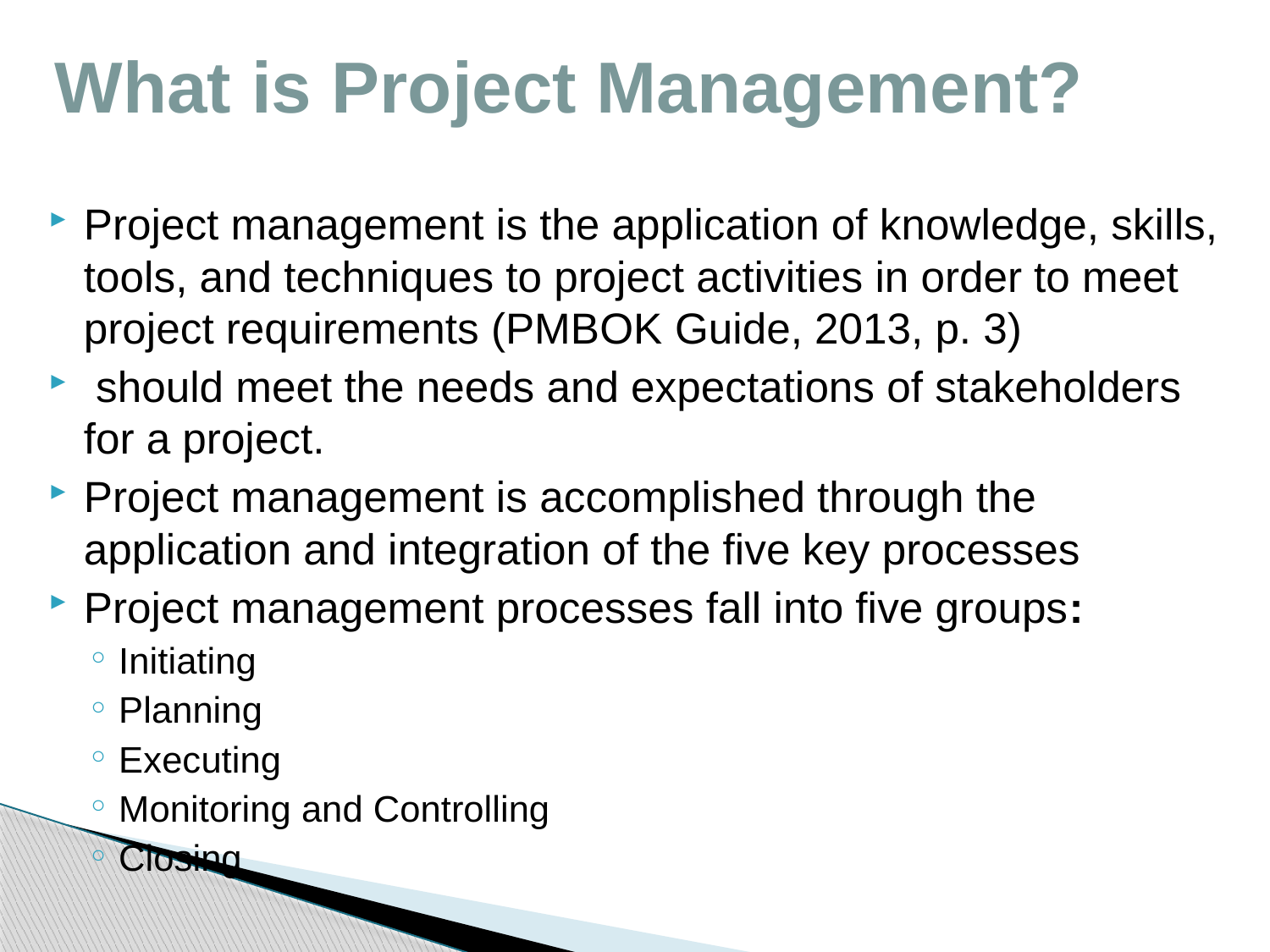

# What is Project Management?
Project management is the application of knowledge, skills, tools, and techniques to project activities in order to meet project requirements (PMBOK Guide, 2013, p. 3)
 should meet the needs and expectations of stakeholders for a project.
Project management is accomplished through the application and integration of the five key processes
Project management processes fall into five groups:
Initiating
Planning
Executing
Monitoring and Controlling
Closing